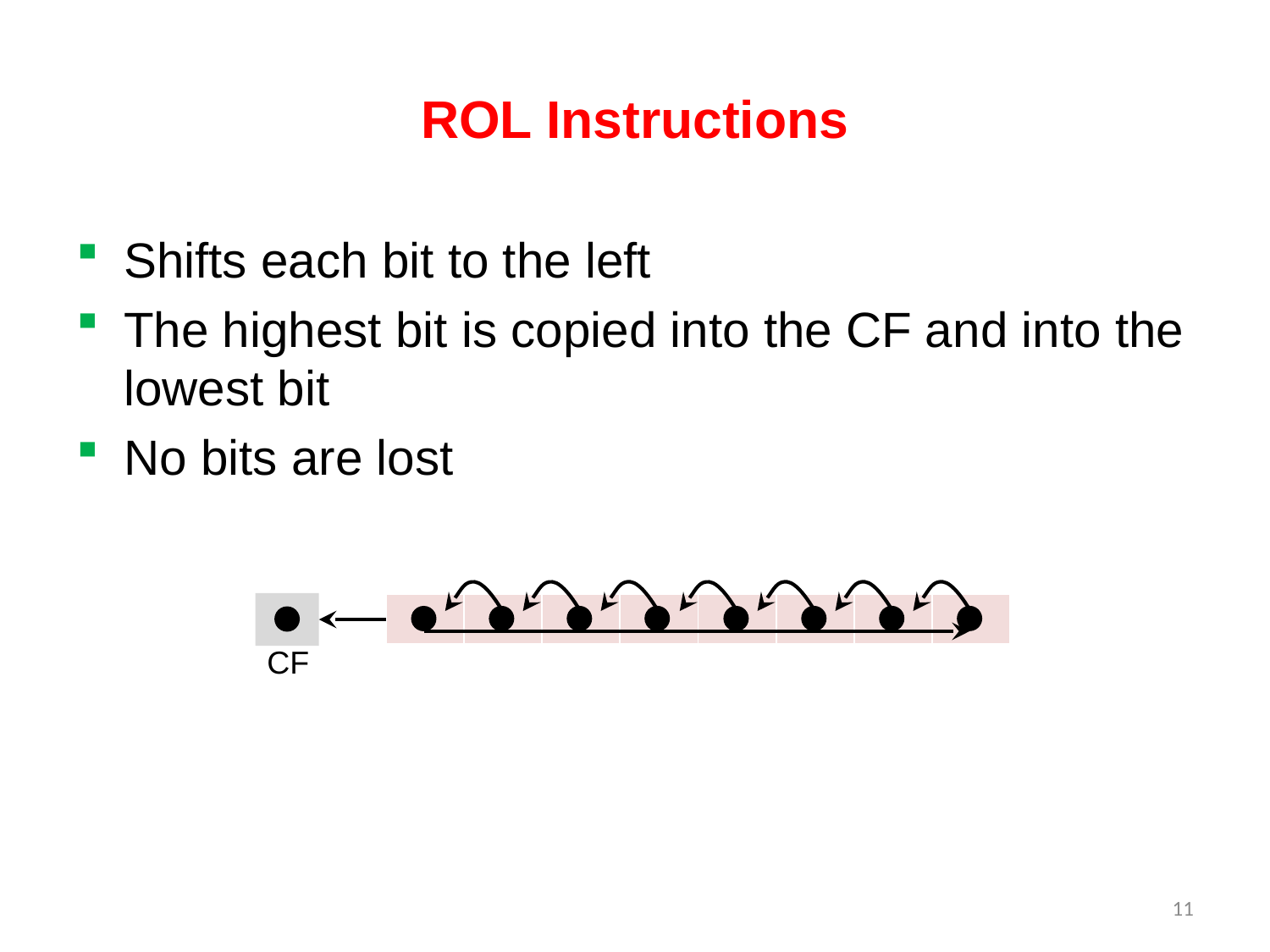

# ROL Instructions
Shifts each bit to the left
The highest bit is copied into the CF and into the lowest bit
No bits are lost

|  |  |  |  |  |  |  |  |
| --- | --- | --- | --- | --- | --- | --- | --- |

CF
11